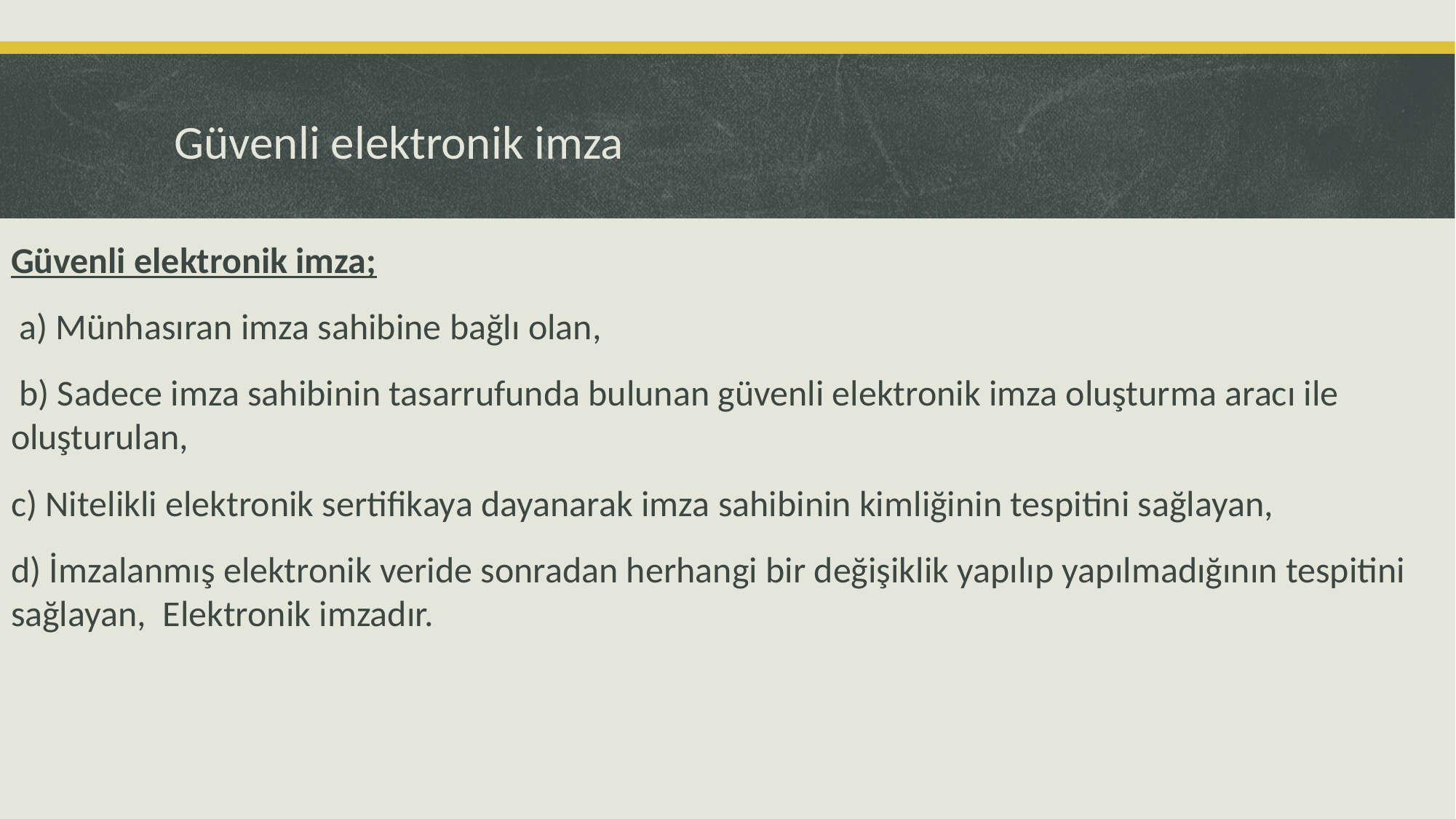

# Güvenli elektronik imza
Güvenli elektronik imza;
 a) Münhasıran imza sahibine bağlı olan,
 b) Sadece imza sahibinin tasarrufunda bulunan güvenli elektronik imza oluşturma aracı ile oluşturulan,
c) Nitelikli elektronik sertifikaya dayanarak imza sahibinin kimliğinin tespitini sağlayan,
d) İmzalanmış elektronik veride sonradan herhangi bir değişiklik yapılıp yapılmadığının tespitini sağlayan,  Elektronik imzadır.